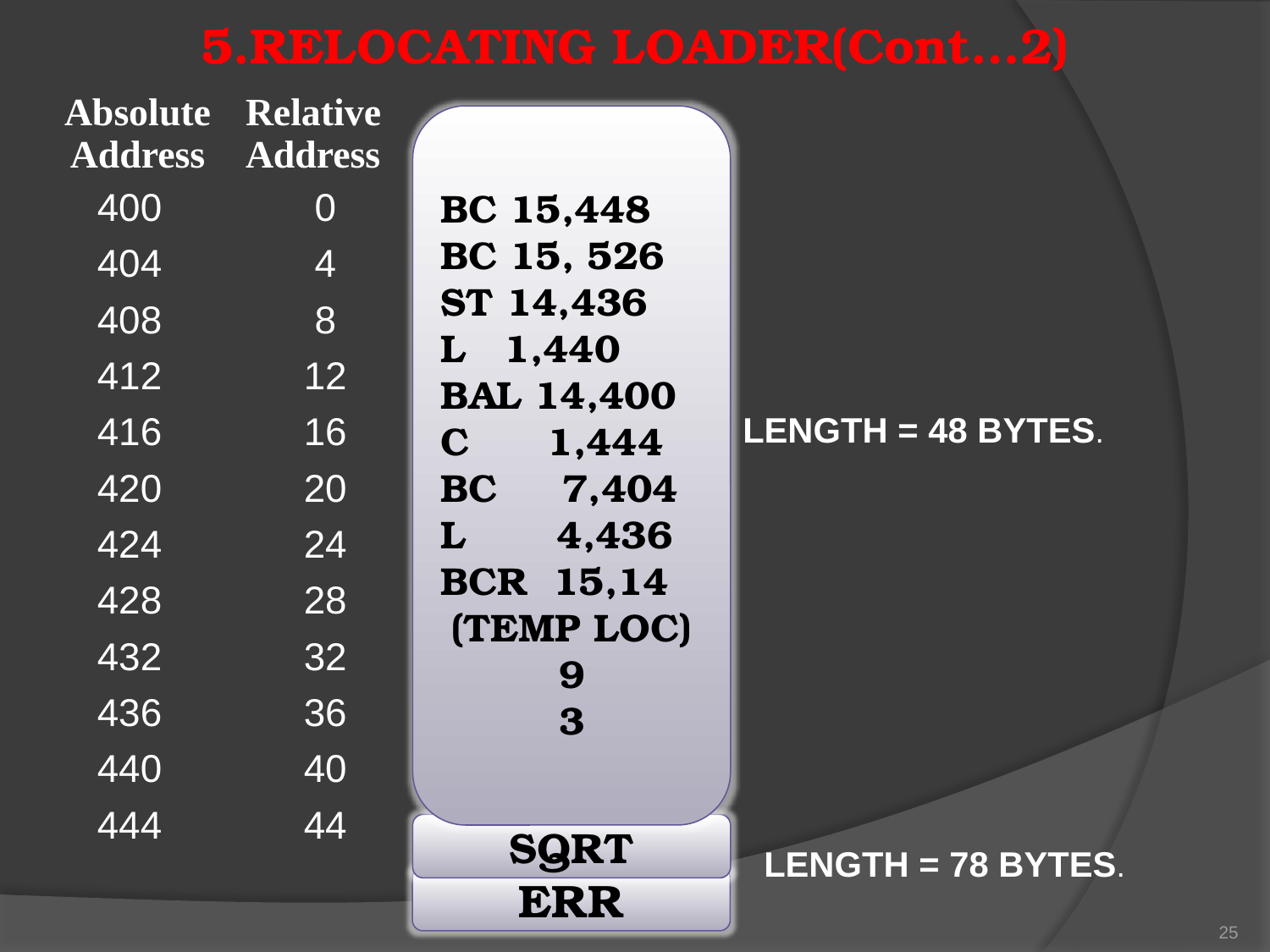

# 5.RELOCATING LOADER(Cont…2)
| Absolute Address | Relative Address |
| --- | --- |
|  |  |

BC 15,448
BC 15, 526
ST 14,436
L   1,440
BAL 14,400
C      1,444
BC     7,404
L       4,436
BCR  15,14
(TEMP LOC)
9
3

| 400 | 0 |
| --- | --- |
| 404 | 4 |
| 408 | 8 |
| 412 | 12 |
| 416 | 16 |
| 420 | 20 |
| 424 | 24 |
| 428 | 28 |
| 432 | 32 |
| 436 | 36 |
| 440 | 40 |
| 444 | 44 |
LENGTH = 48 BYTES.
SQRT
LENGTH = 78 BYTES.
ERR
25